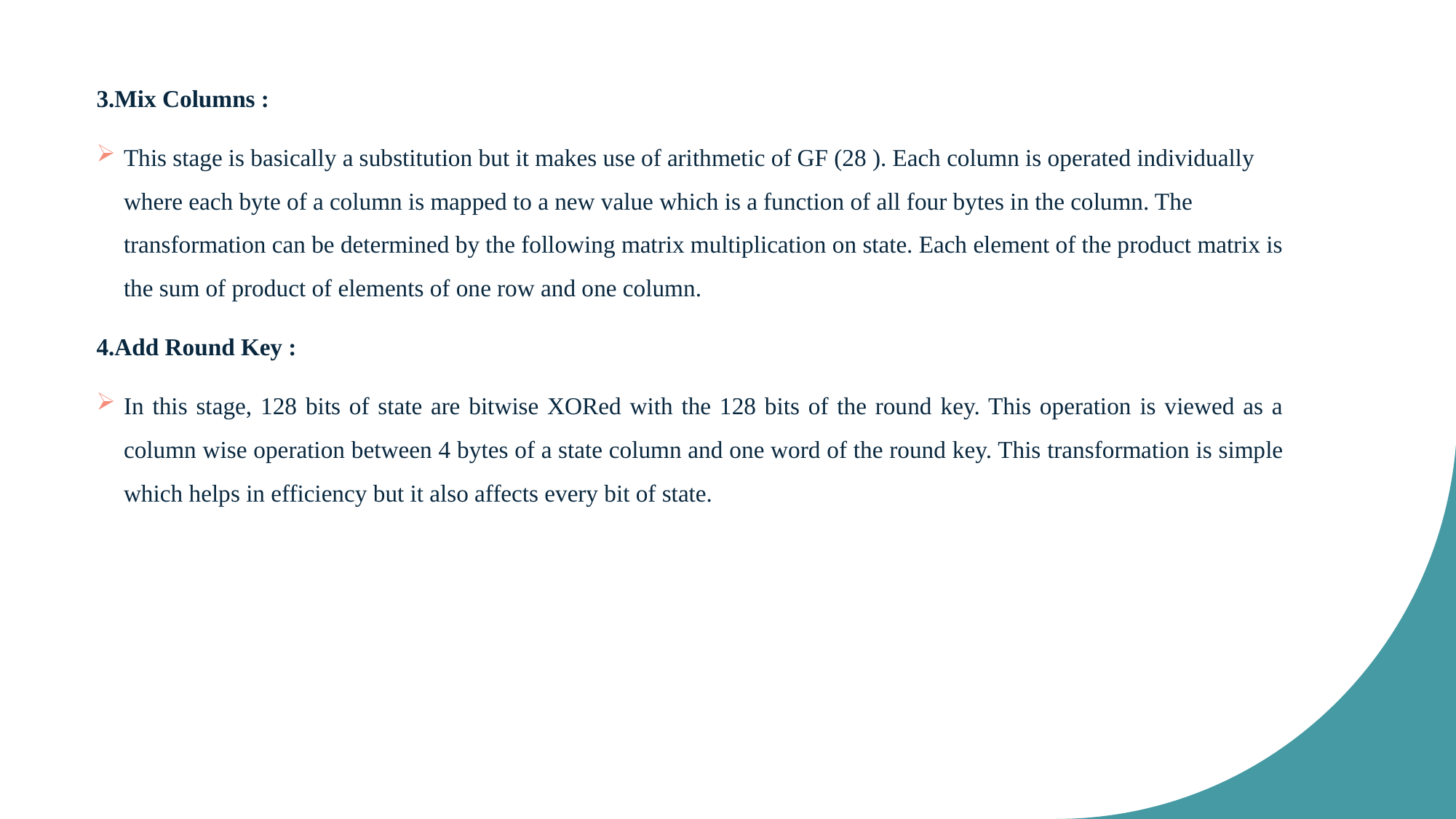

3.Mix Columns :
This stage is basically a substitution but it makes use of arithmetic of GF (28 ). Each column is operated individually where each byte of a column is mapped to a new value which is a function of all four bytes in the column. The transformation can be determined by the following matrix multiplication on state. Each element of the product matrix is the sum of product of elements of one row and one column.
4.Add Round Key :
In this stage, 128 bits of state are bitwise XORed with the 128 bits of the round key. This operation is viewed as a column wise operation between 4 bytes of a state column and one word of the round key. This transformation is simple which helps in efficiency but it also affects every bit of state.